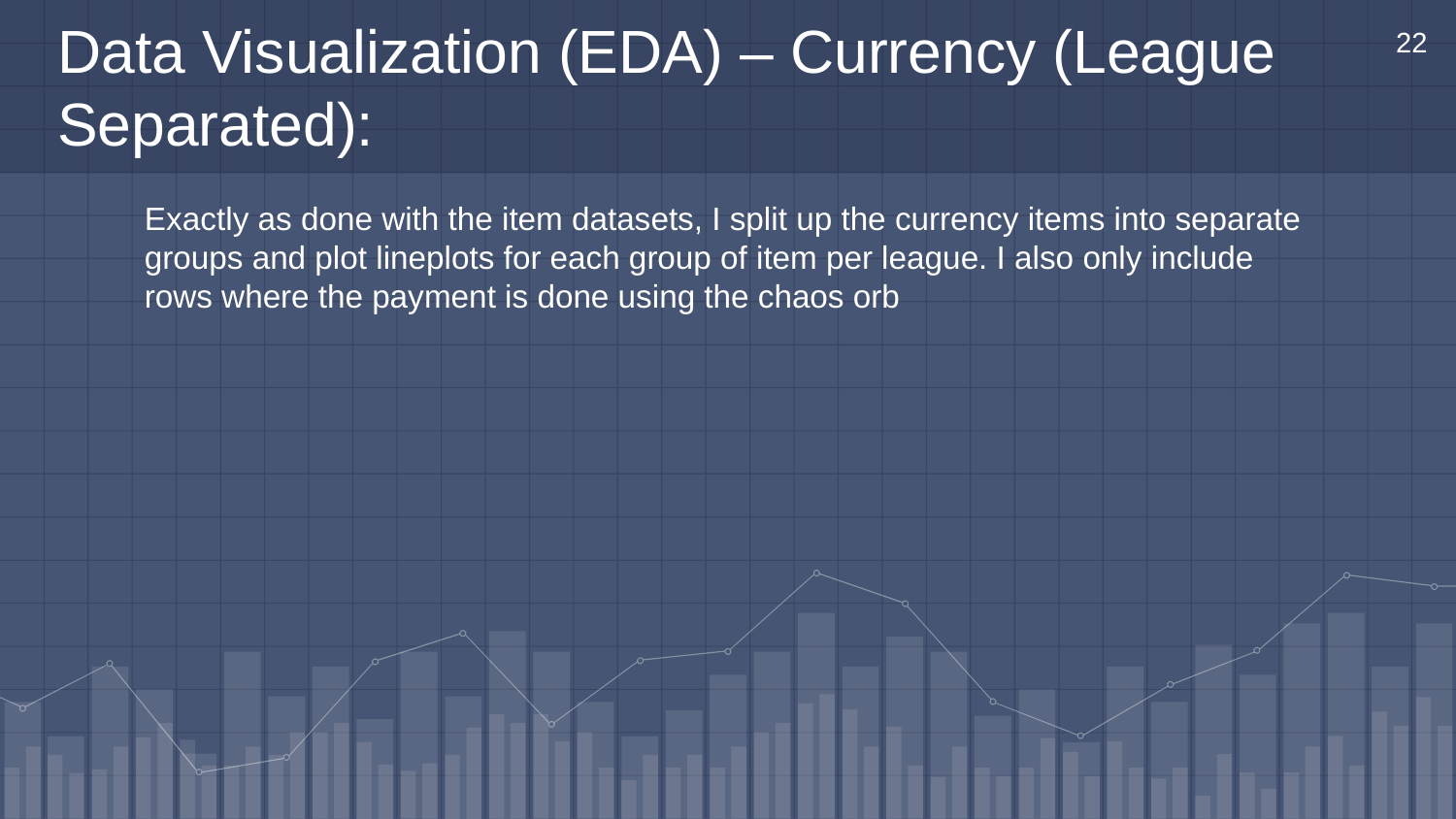

22
# Data Visualization (EDA) – Currency (League Separated):
Exactly as done with the item datasets, I split up the currency items into separate groups and plot lineplots for each group of item per league. I also only include rows where the payment is done using the chaos orb